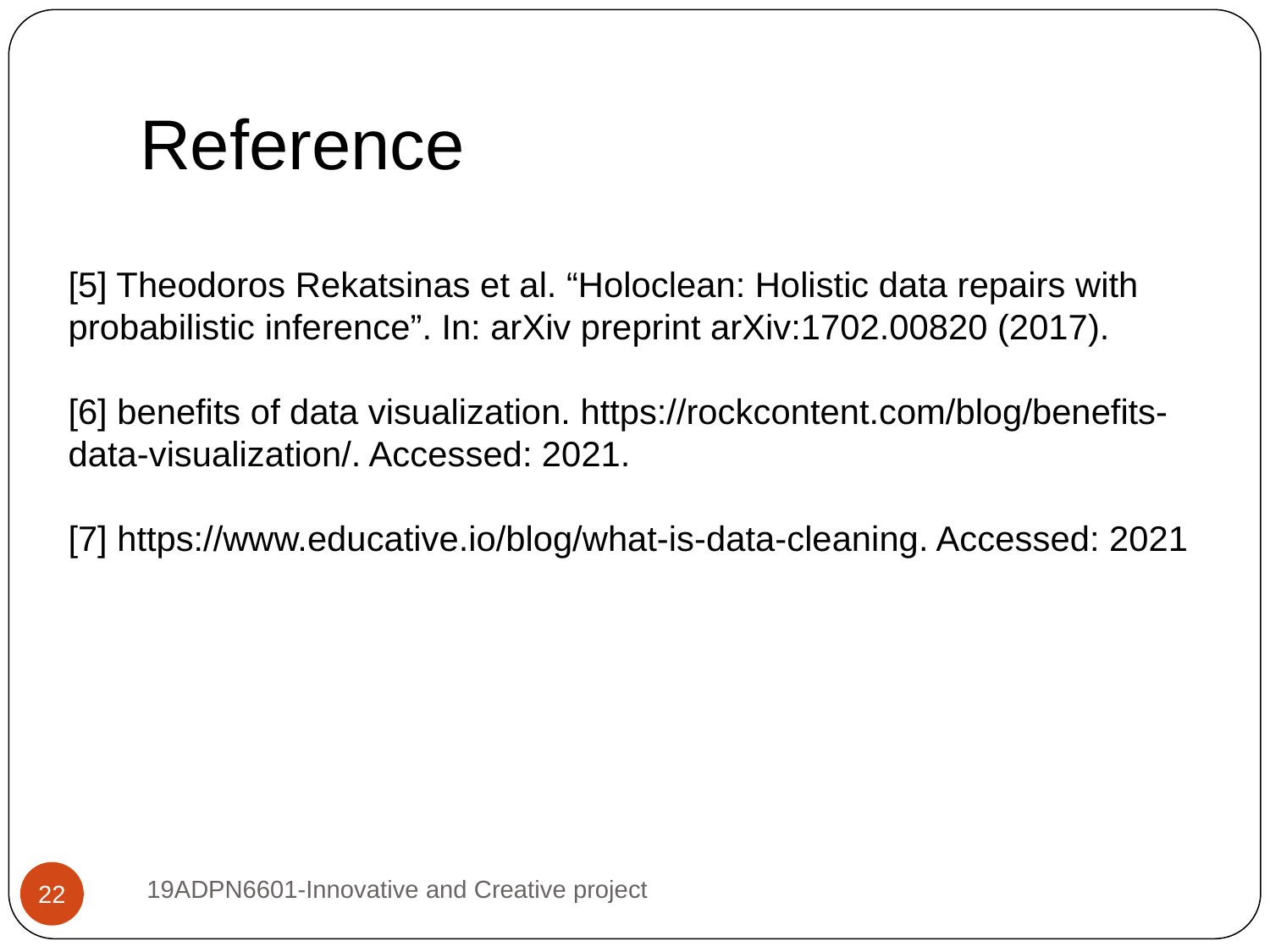

# Reference
[5] Theodoros Rekatsinas et al. “Holoclean: Holistic data repairs with probabilistic inference”. In: arXiv preprint arXiv:1702.00820 (2017).

[6] benefits of data visualization. https://rockcontent.com/blog/benefits-data-visualization/. Accessed: 2021.

[7] https://www.educative.io/blog/what-is-data-cleaning. Accessed: 2021
 19ADPN6601-Innovative and Creative project
22